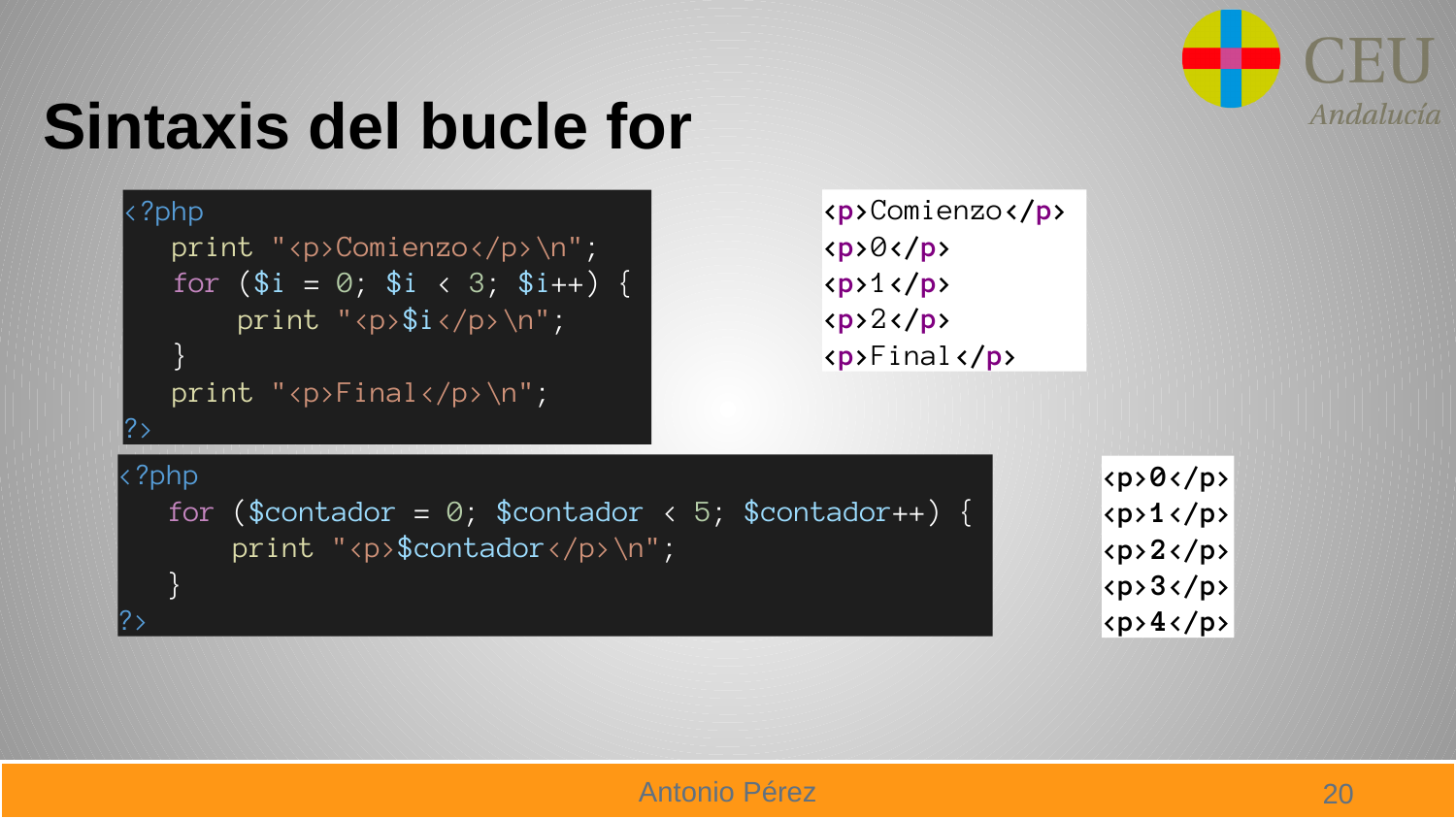

# Sintaxis del bucle for
<?php
   print "<p>Comienzo</p>\n";
   for ($i = 0; $i < 3; $i++) {
       print "<p>$i</p>\n";
   }
   print "<p>Final</p>\n";
?>
<p>Comienzo</p>
<p>0</p>
<p>1</p>
<p>2</p>
<p>Final</p>

<?php
   for ($contador = 0; $contador < 5; $contador++) {
       print "<p>$contador</p>\n";
   }
?>
<p>0</p>
<p>1</p>
<p>2</p>
<p>3</p>
<p>4</p>
20